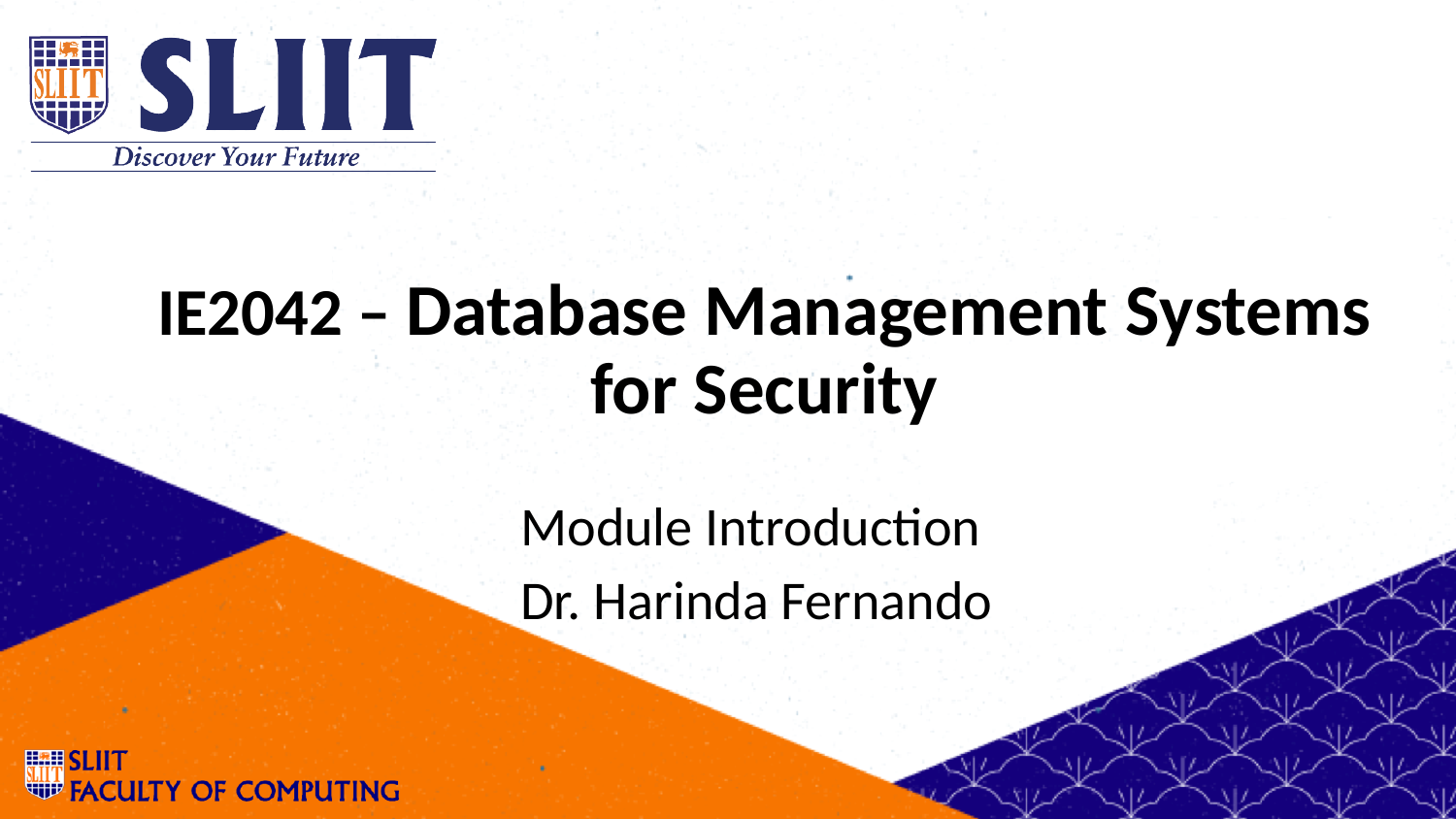

IE2042 – Database Management Systems for Security
Module Introduction
Dr. Harinda Fernando